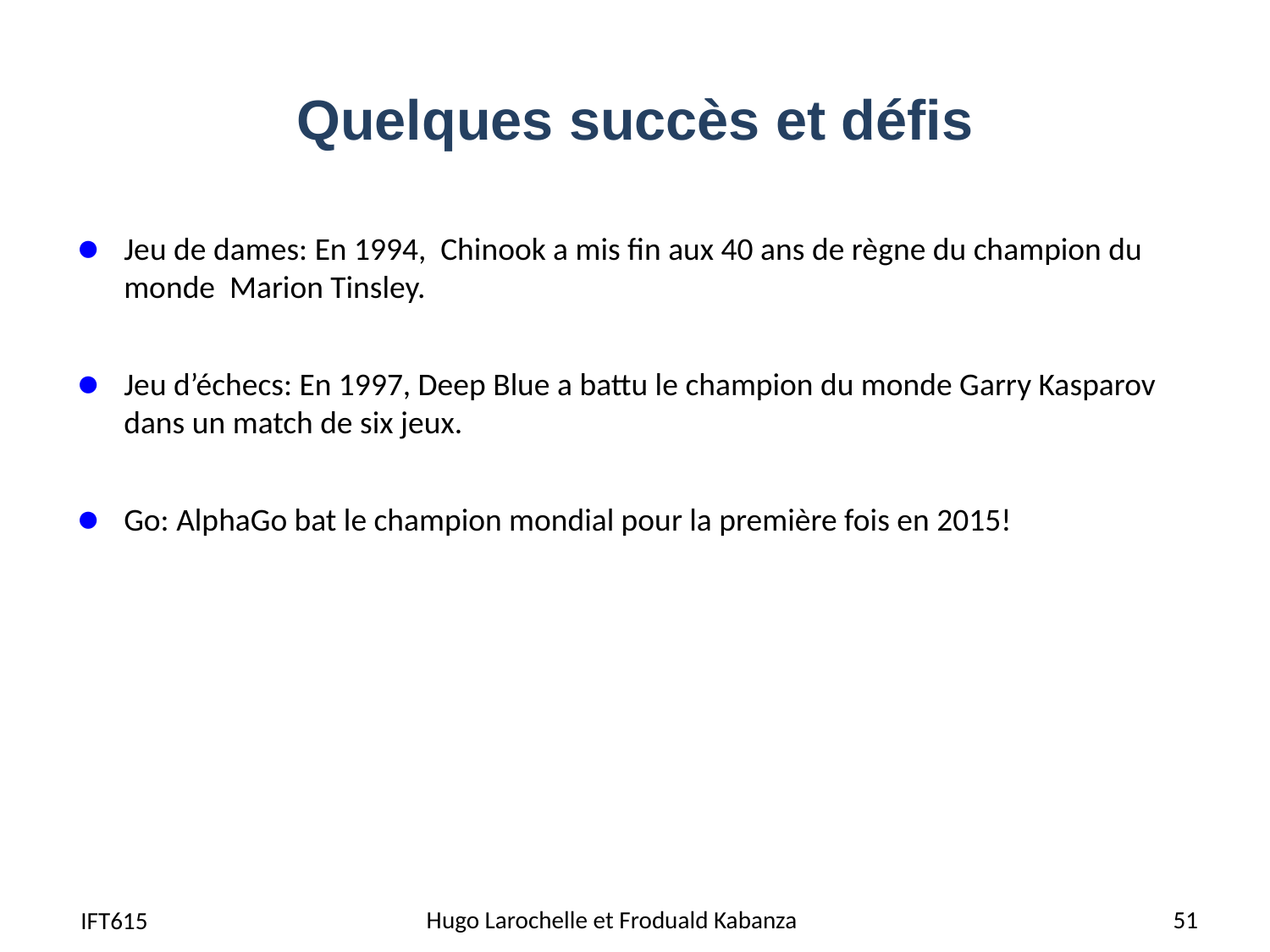

# Quelques succès et défis
Jeu de dames: En 1994,  Chinook a mis fin aux 40 ans de règne du champion du monde  Marion Tinsley.

Jeu d’échecs: En 1997, Deep Blue a battu le champion du monde Garry Kasparov dans un match de six jeux.

Go: AlphaGo bat le champion mondial pour la première fois en 2015!
51
Hugo Larochelle et Froduald Kabanza
IFT615